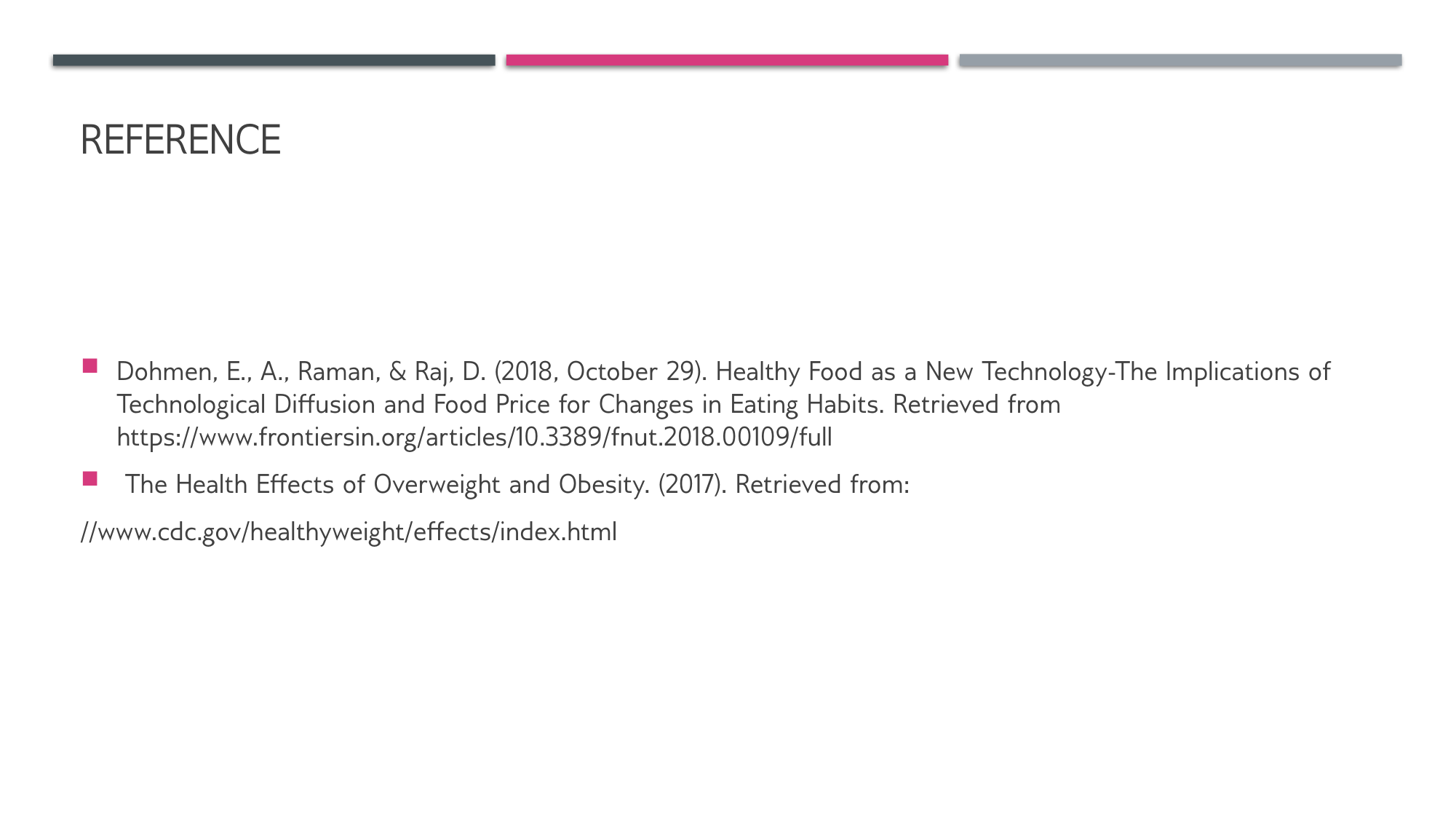

# reference
Dohmen, E., A., Raman, & Raj, D. (2018, October 29). Healthy Food as a New Technology-The Implications of Technological Diffusion and Food Price for Changes in Eating Habits. Retrieved from https://www.frontiersin.org/articles/10.3389/fnut.2018.00109/full
 The Health Effects of Overweight and Obesity. (2017). Retrieved from:
//www.cdc.gov/healthyweight/effects/index.html